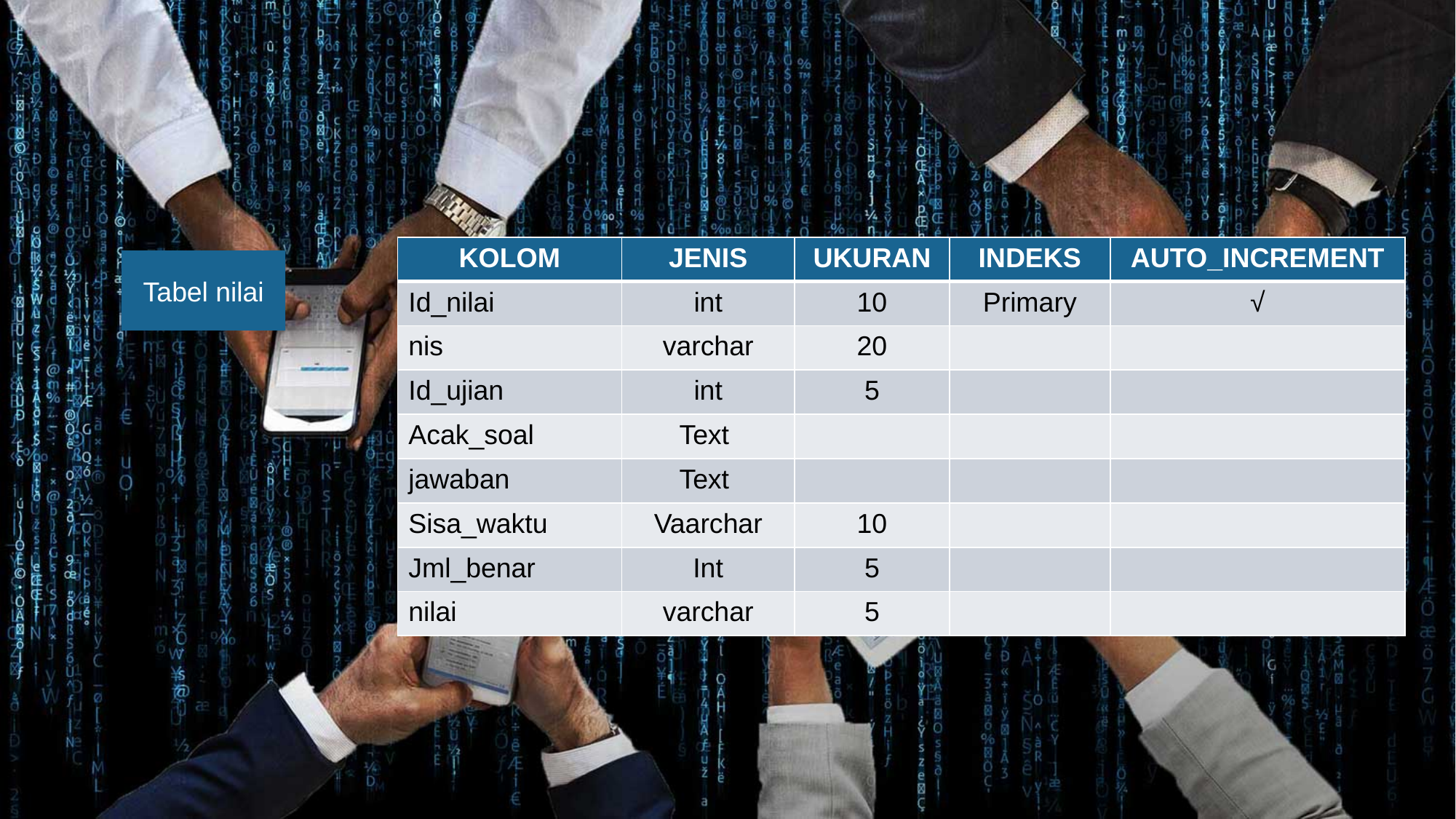

| KOLOM | JENIS | UKURAN | INDEKS | AUTO\_INCREMENT |
| --- | --- | --- | --- | --- |
| Id\_nilai | int | 10 | Primary | √ |
| nis | varchar | 20 |  |  |
| Id\_ujian | int | 5 |  |  |
| Acak\_soal | Text |  |  |  |
| jawaban | Text |  |  |  |
| Sisa\_waktu | Vaarchar | 10 |  |  |
| Jml\_benar | Int | 5 |  |  |
| nilai | varchar | 5 |  |  |
Tabel nilai